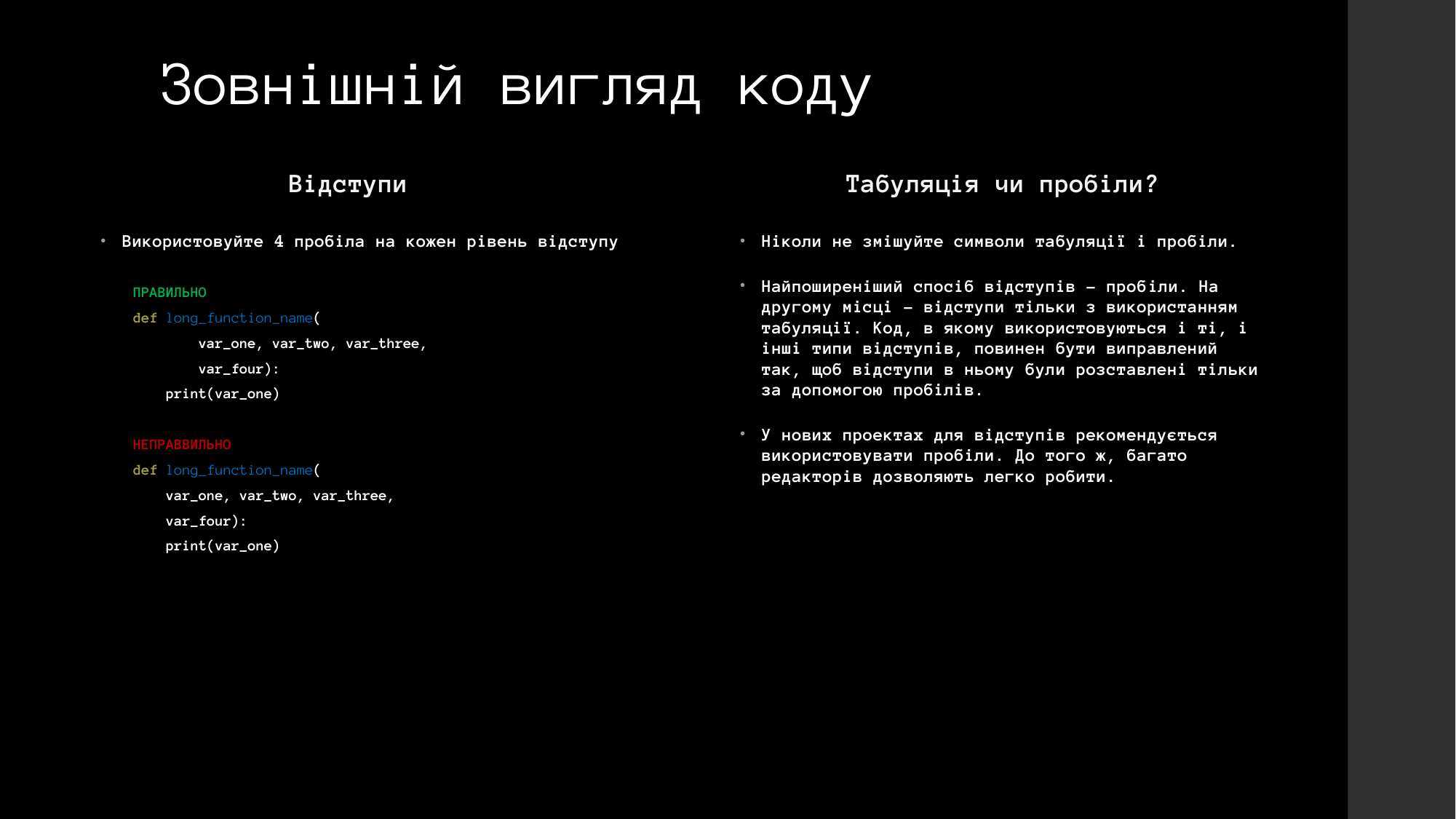

# Зовнішній вигляд коду
Відступи
Табуляція чи пробіли?

Ніколи не змішуйте символи табуляції і пробіли.
Найпоширеніший спосіб відступів - пробіли. На другому місці - відступи тільки з використанням табуляції. Код, в якому використовуються і ті, і інші типи відступів, повинен бути виправлений так, щоб відступи в ньому були розставлені тільки за допомогою пробілів.
У нових проектах для відступів рекомендується використовувати пробіли. До того ж, багато редакторів дозволяють легко робити.
Використовуйте 4 пробіла на кожен рівень відступу

ПРАВИЛЬНО
def long_function_name(
        var_one, var_two, var_three,
        var_four):
    print(var_one)

НЕПРАВВИЛЬНО
def long_function_name(
    var_one, var_two, var_three,
    var_four):
    print(var_one)